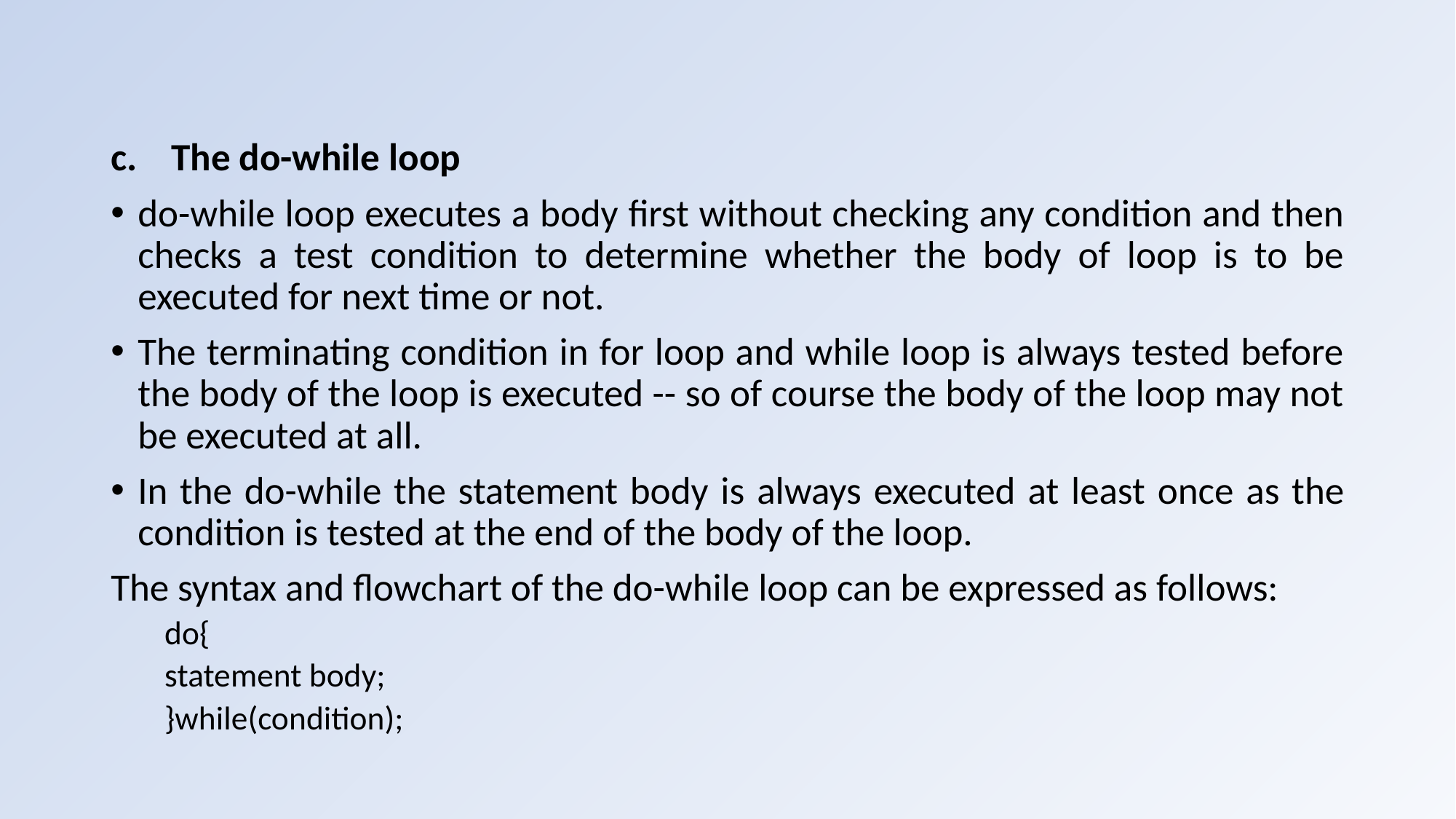

The do-while loop
do-while loop executes a body first without checking any condition and then checks a test condition to determine whether the body of loop is to be executed for next time or not.
The terminating condition in for loop and while loop is always tested before the body of the loop is executed -- so of course the body of the loop may not be executed at all.
In the do-while the statement body is always executed at least once as the condition is tested at the end of the body of the loop.
The syntax and flowchart of the do-while loop can be expressed as follows:
do{
statement body;
}while(condition);